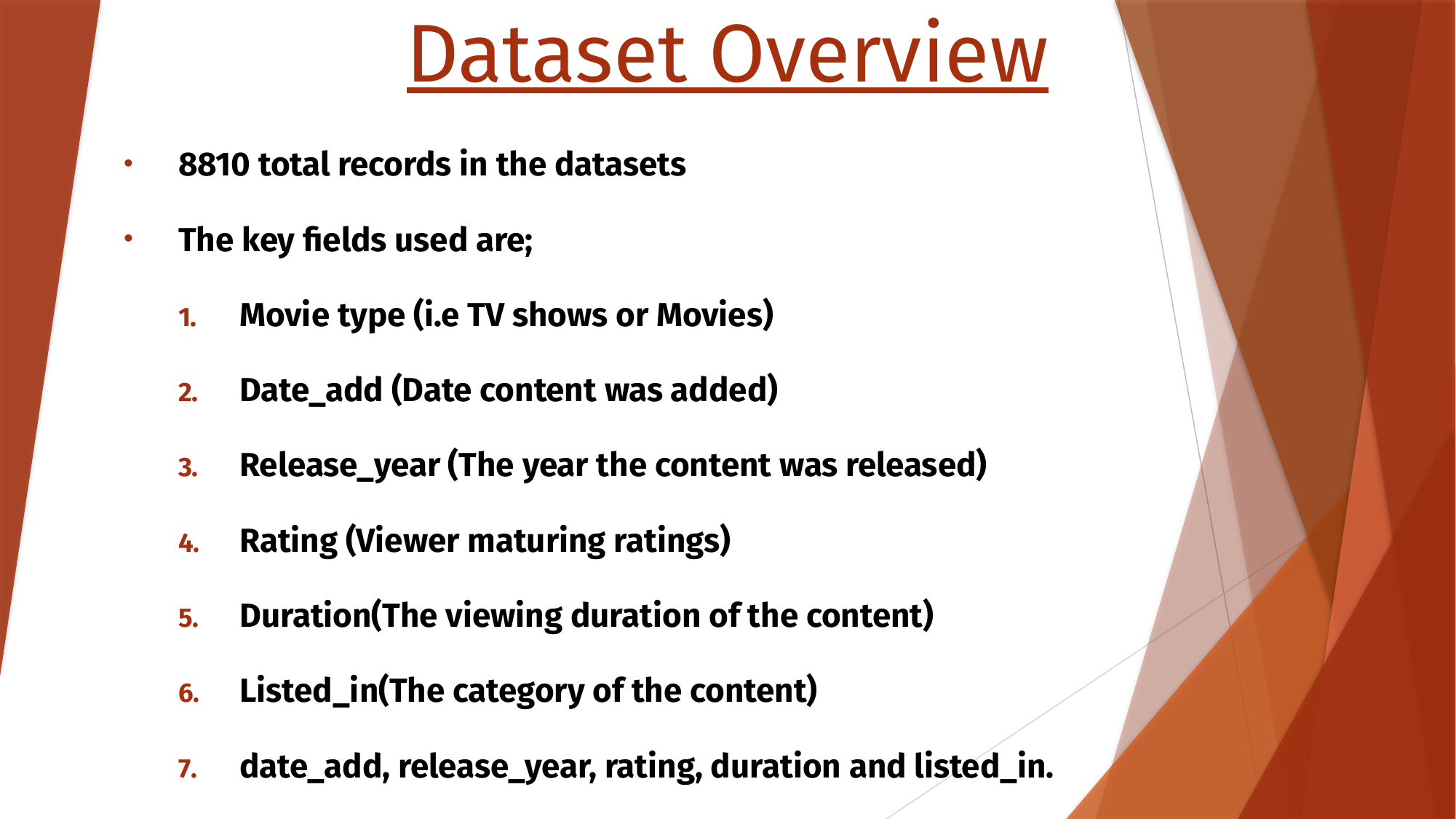

# Dataset Overview
8810 total records in the datasets
The key fields used are;
Movie type (i.e TV shows or Movies)
Date_add (Date content was added)
Release_year (The year the content was released)
Rating (Viewer maturing ratings)
Duration(The viewing duration of the content)
Listed_in(The category of the content)
date_add, release_year, rating, duration and listed_in.